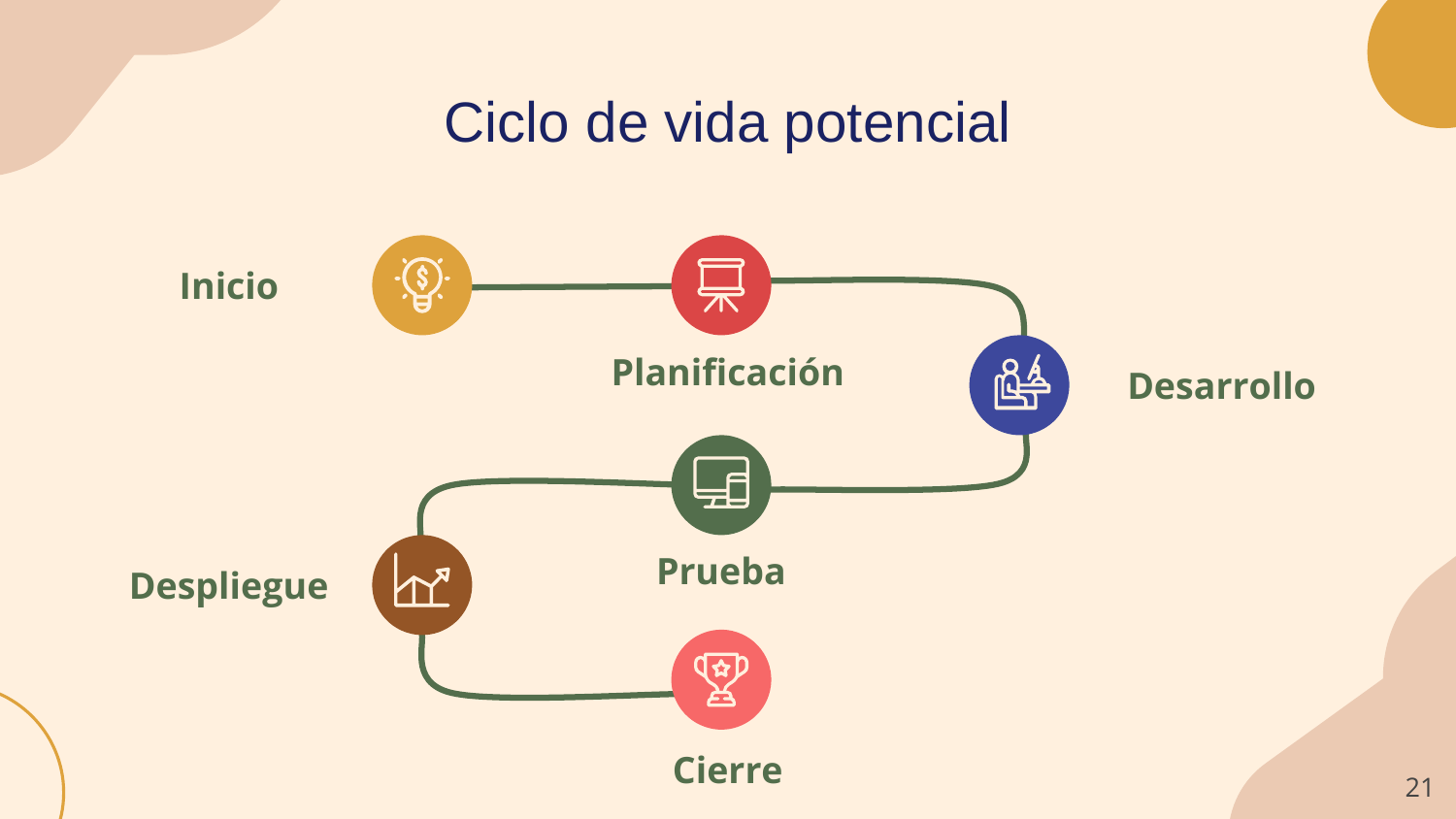

# Ciclo de vida potencial

Inicio

Planificación

Desarrollo

Prueba

Despliegue

Cierre
21